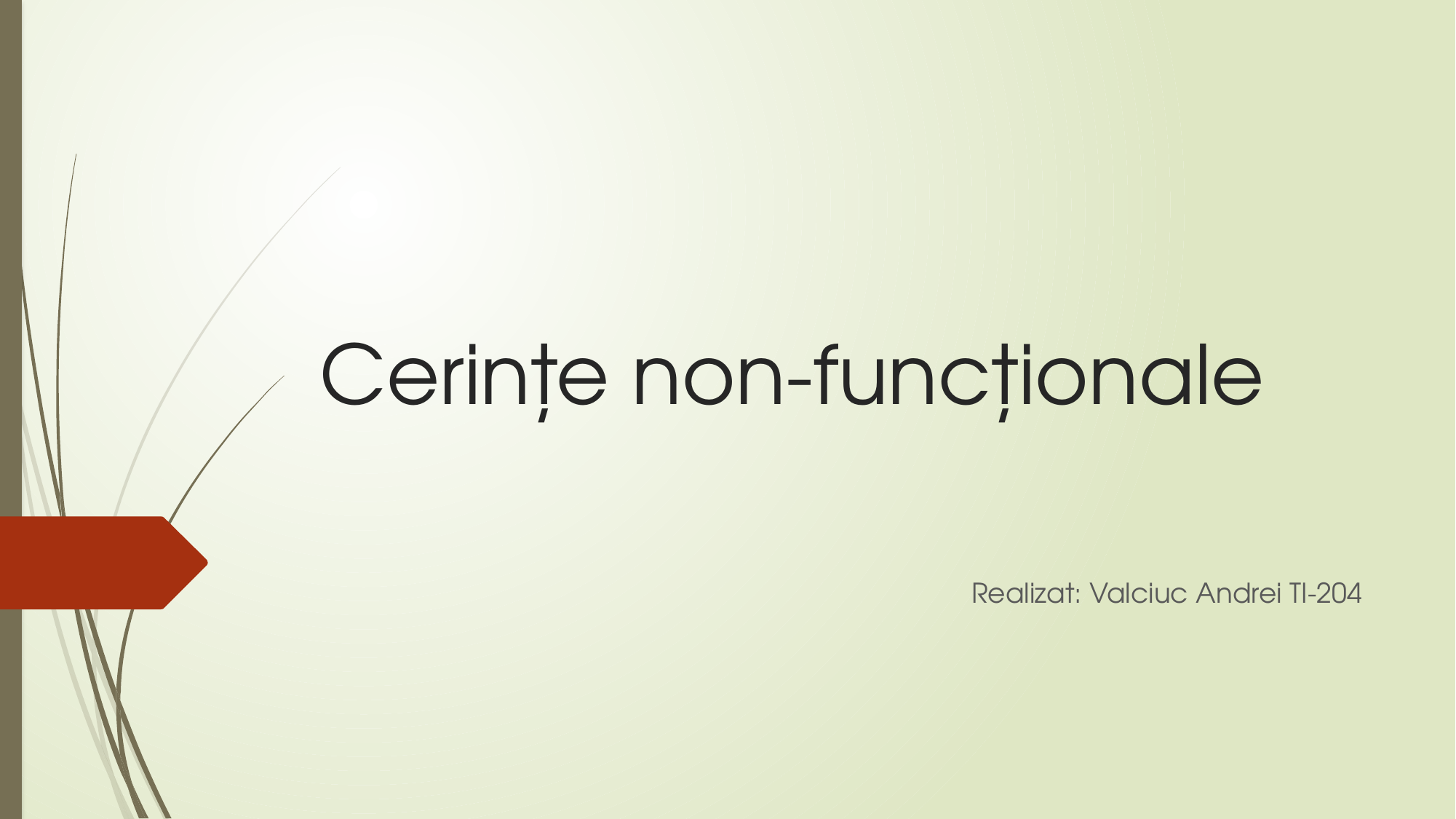

# Cerințe non-funcționale
Realizat: Valciuc Andrei TI-204